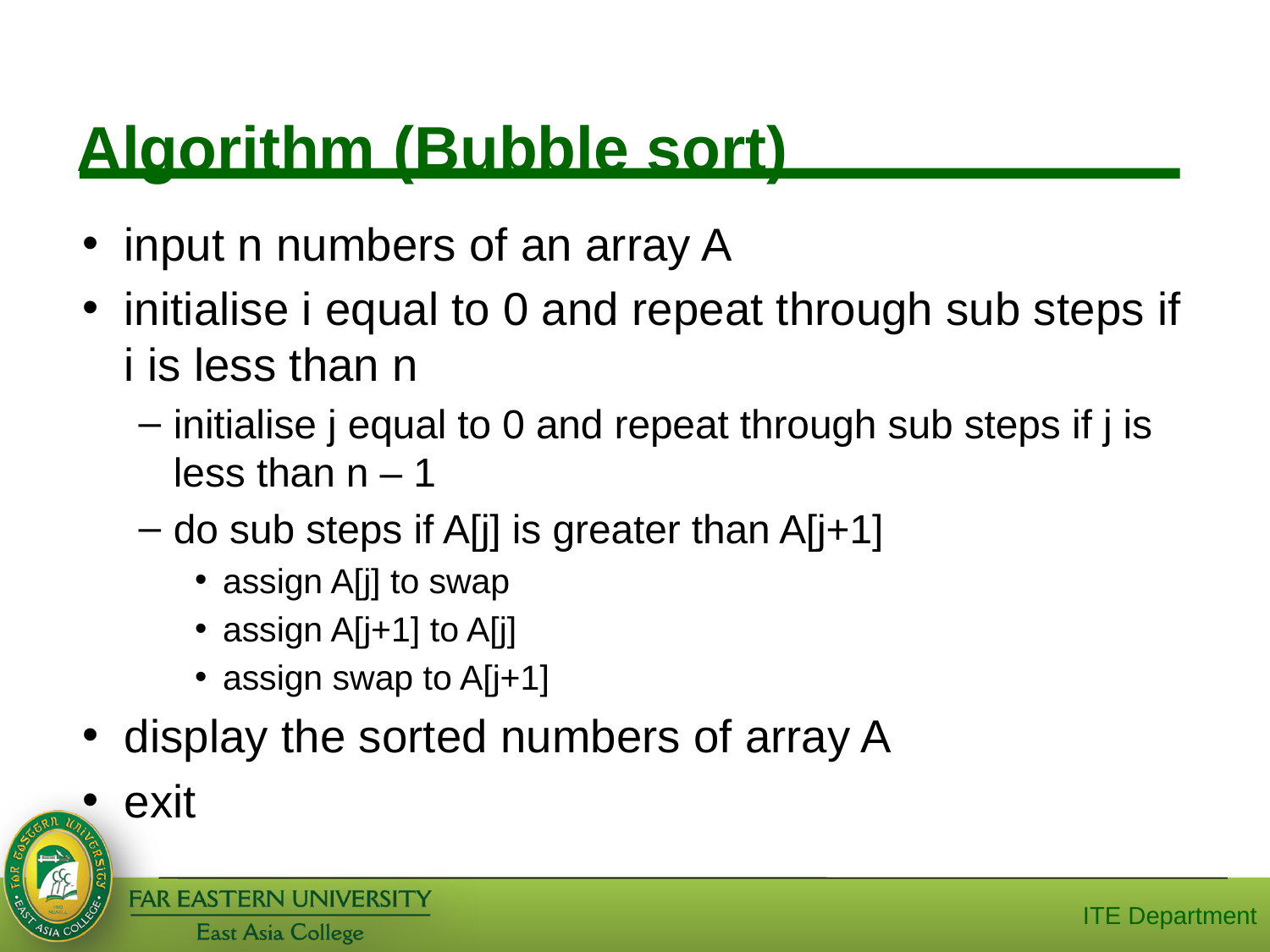

# Algorithm (Bubble sort)
input n numbers of an array A
initialise i equal to 0 and repeat through sub steps if i is less than n
initialise j equal to 0 and repeat through sub steps if j is less than n – 1
do sub steps if A[j] is greater than A[j+1]
assign A[j] to swap
assign A[j+1] to A[j]
assign swap to A[j+1]
display the sorted numbers of array A
exit